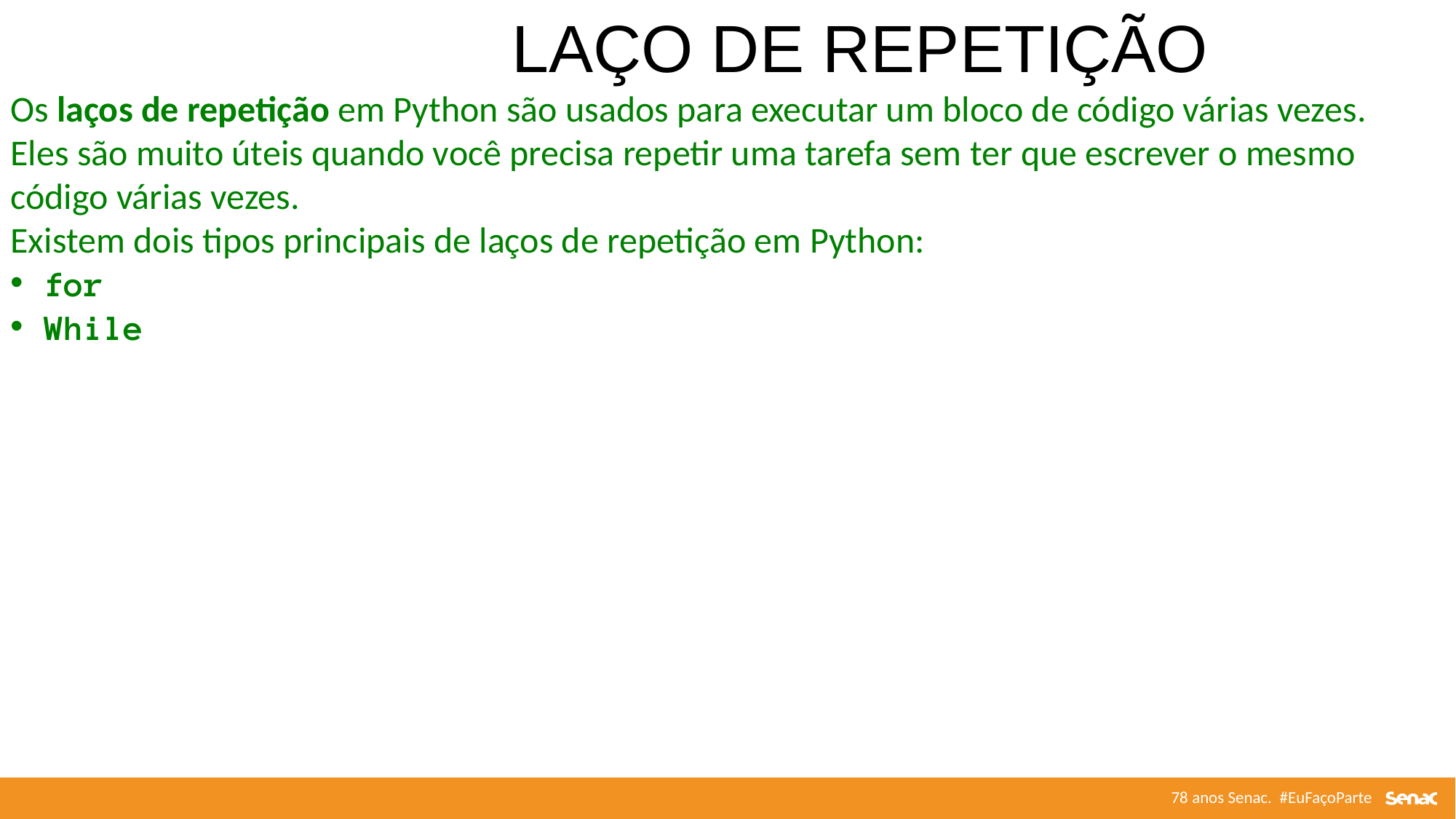

LAÇO DE REPETIÇÃO
Os laços de repetição em Python são usados para executar um bloco de código várias vezes. Eles são muito úteis quando você precisa repetir uma tarefa sem ter que escrever o mesmo código várias vezes.
Existem dois tipos principais de laços de repetição em Python:
for
While